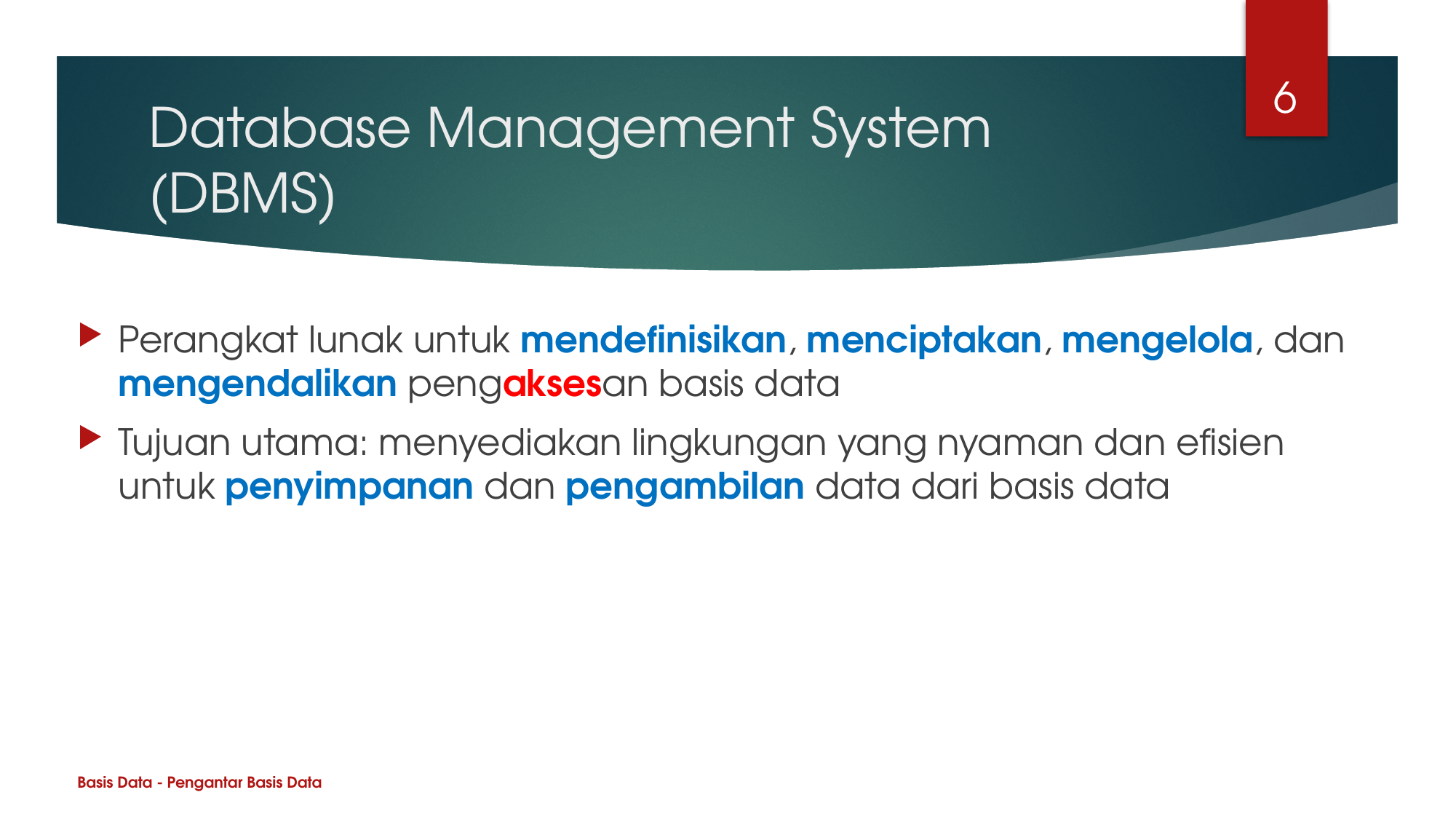

6
# Database Management System (DBMS)
Perangkat lunak untuk mendefinisikan, menciptakan, mengelola, dan mengendalikan pengaksesan basis data
Tujuan utama: menyediakan lingkungan yang nyaman dan efisien untuk penyimpanan dan pengambilan data dari basis data
Basis Data - Pengantar Basis Data